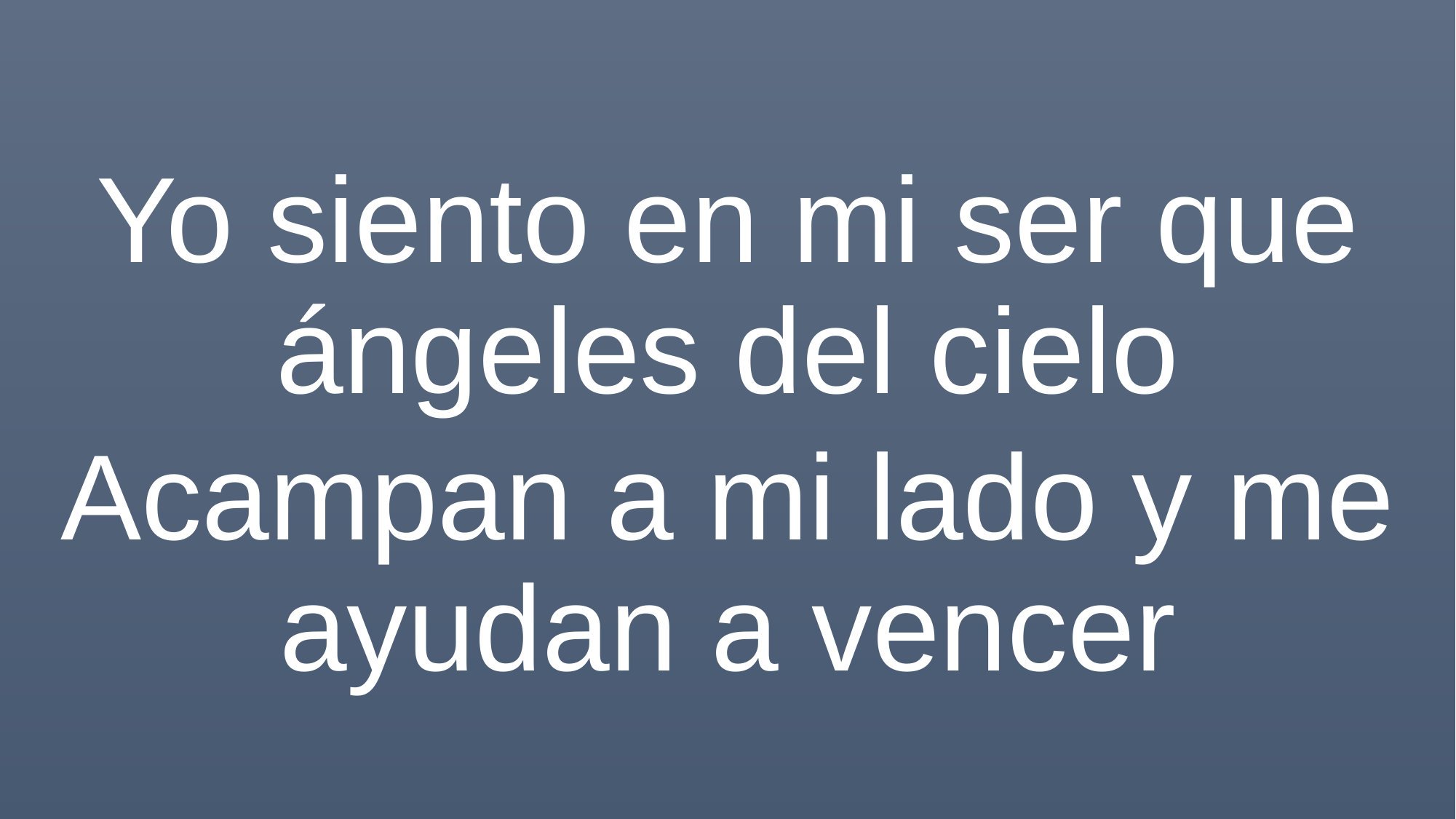

Yo siento en mi ser que ángeles del cielo
Acampan a mi lado y me ayudan a vencer